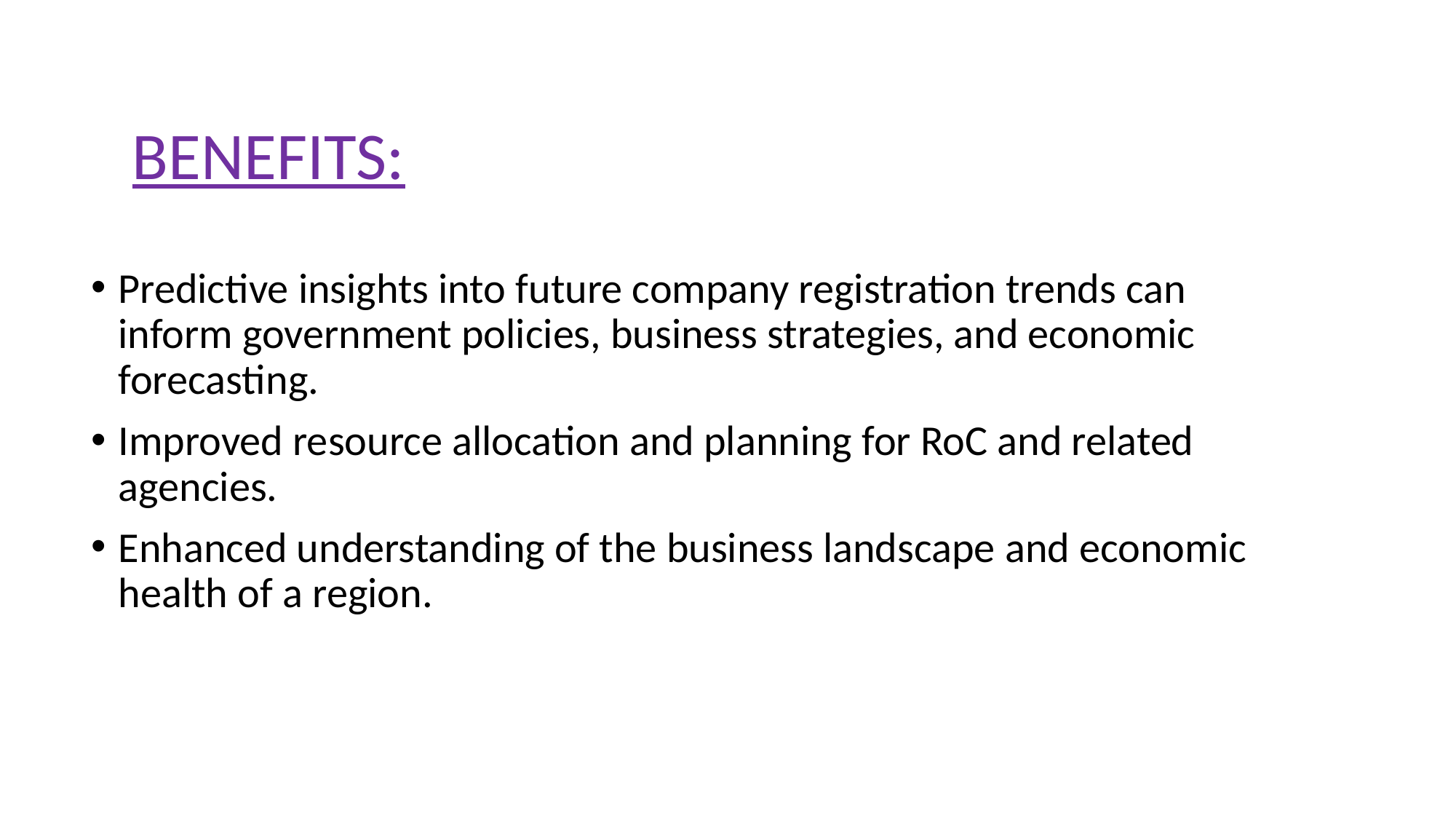

# BENEFITS:
Predictive insights into future company registration trends can inform government policies, business strategies, and economic forecasting.
Improved resource allocation and planning for RoC and related agencies.
Enhanced understanding of the business landscape and economic health of a region.